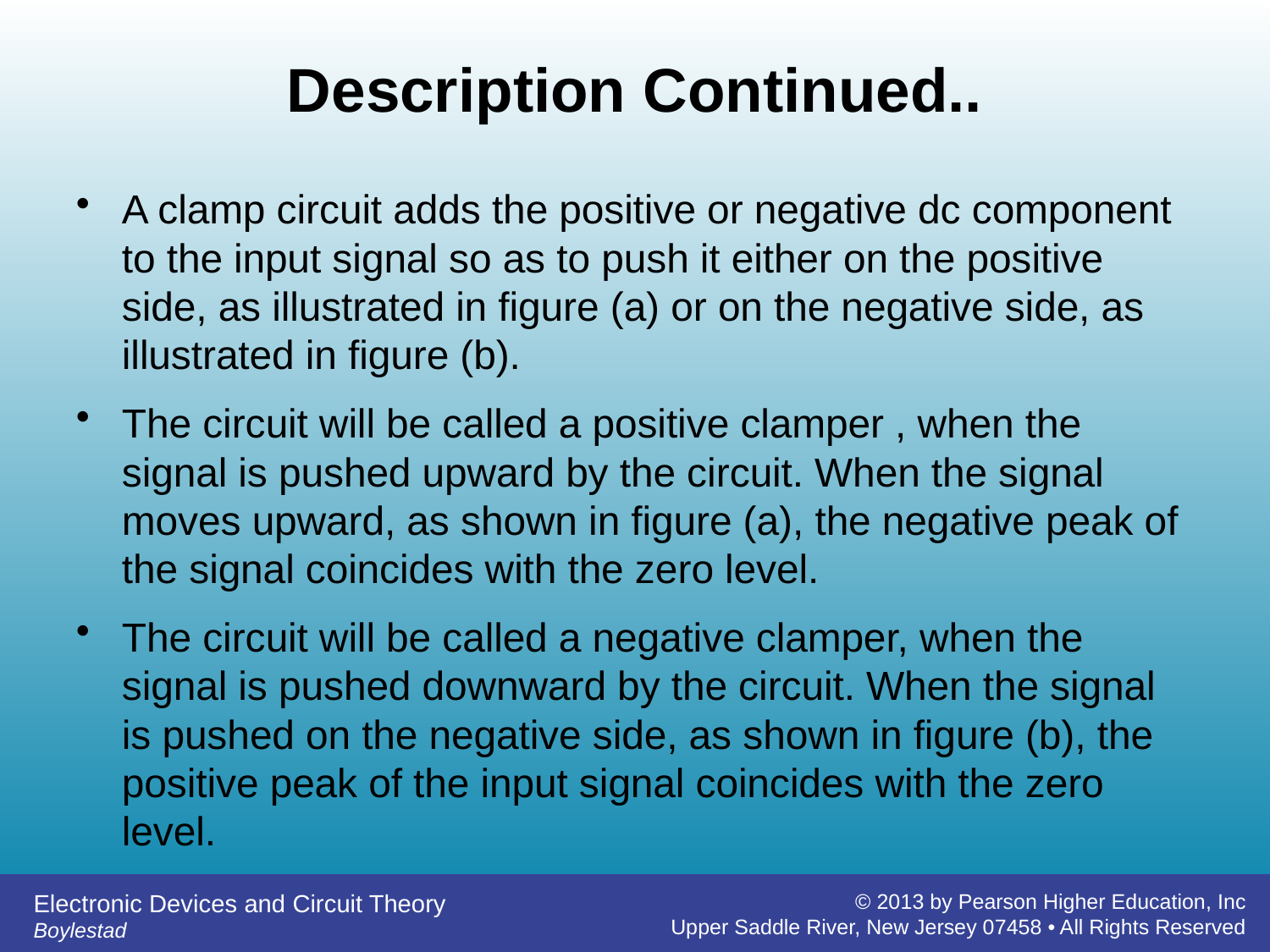

# Description Continued..
A clamp circuit adds the positive or negative dc component to the input signal so as to push it either on the positive side, as illustrated in figure (a) or on the negative side, as illustrated in figure (b).
The circuit will be called a positive clamper , when the signal is pushed upward by the circuit. When the signal moves upward, as shown in figure (a), the negative peak of the signal coincides with the zero level.
The circuit will be called a negative clamper, when the signal is pushed downward by the circuit. When the signal is pushed on the negative side, as shown in figure (b), the positive peak of the input signal coincides with the zero level.